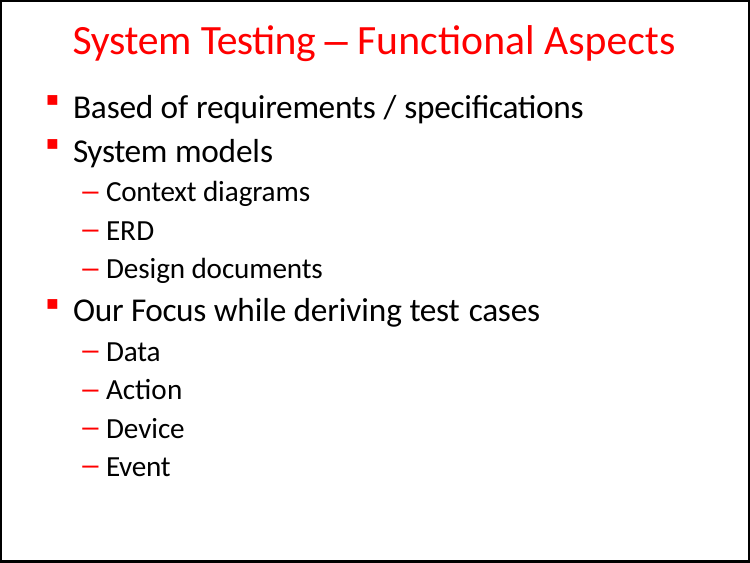

# System Testing – Functional Aspects
Based of requirements / specifications
System models
Context diagrams
ERD
Design documents
Our Focus while deriving test cases
Data
Action
Device
Event